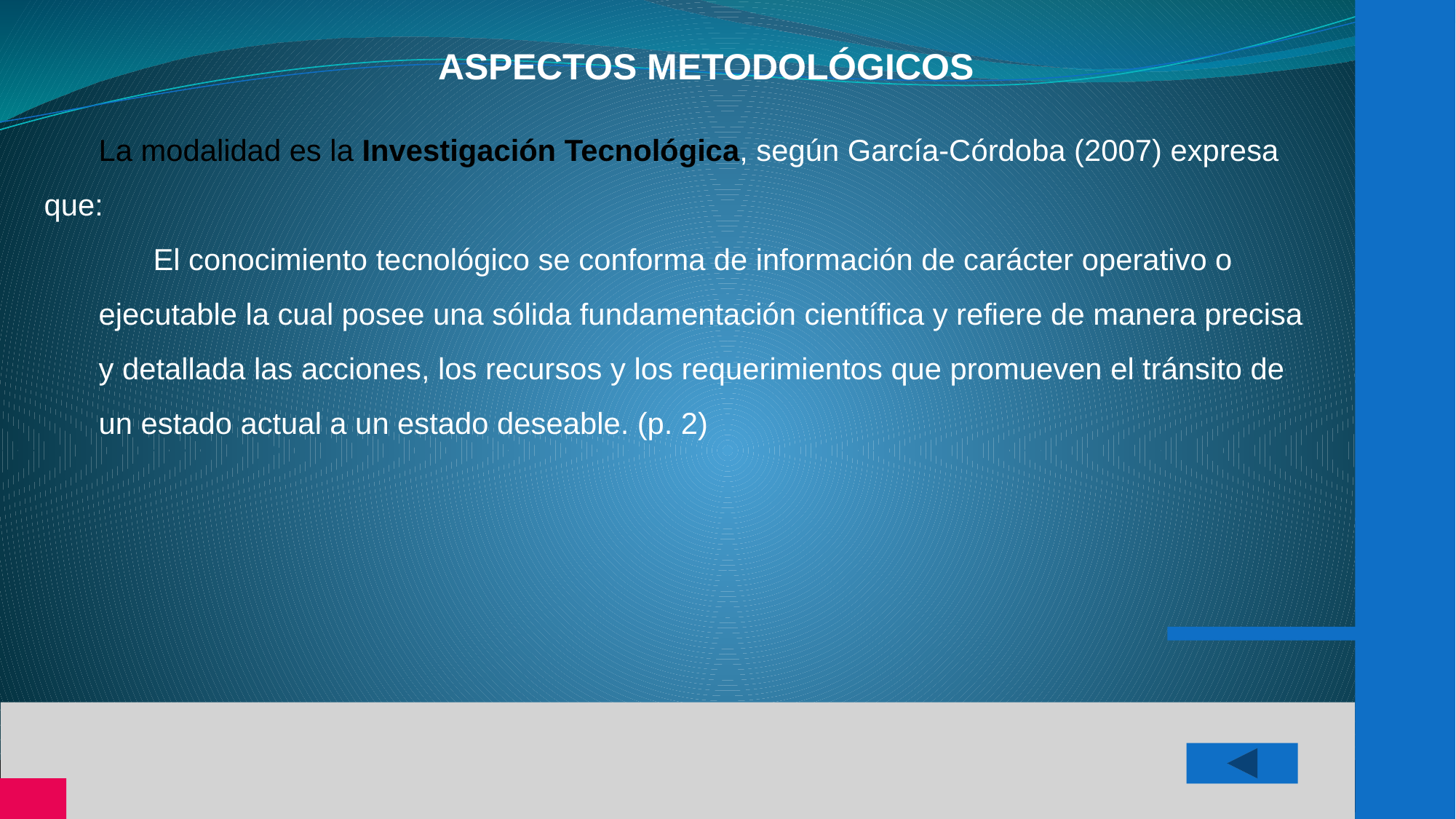

ASPECTOS METODOLÓGICOS
La modalidad es la Investigación Tecnológica, según García-Córdoba (2007) expresa que:
El conocimiento tecnológico se conforma de información de carácter operativo o ejecutable la cual posee una sólida fundamentación científica y refiere de manera precisa y detallada las acciones, los recursos y los requerimientos que promueven el tránsito de un estado actual a un estado deseable. (p. 2)

31